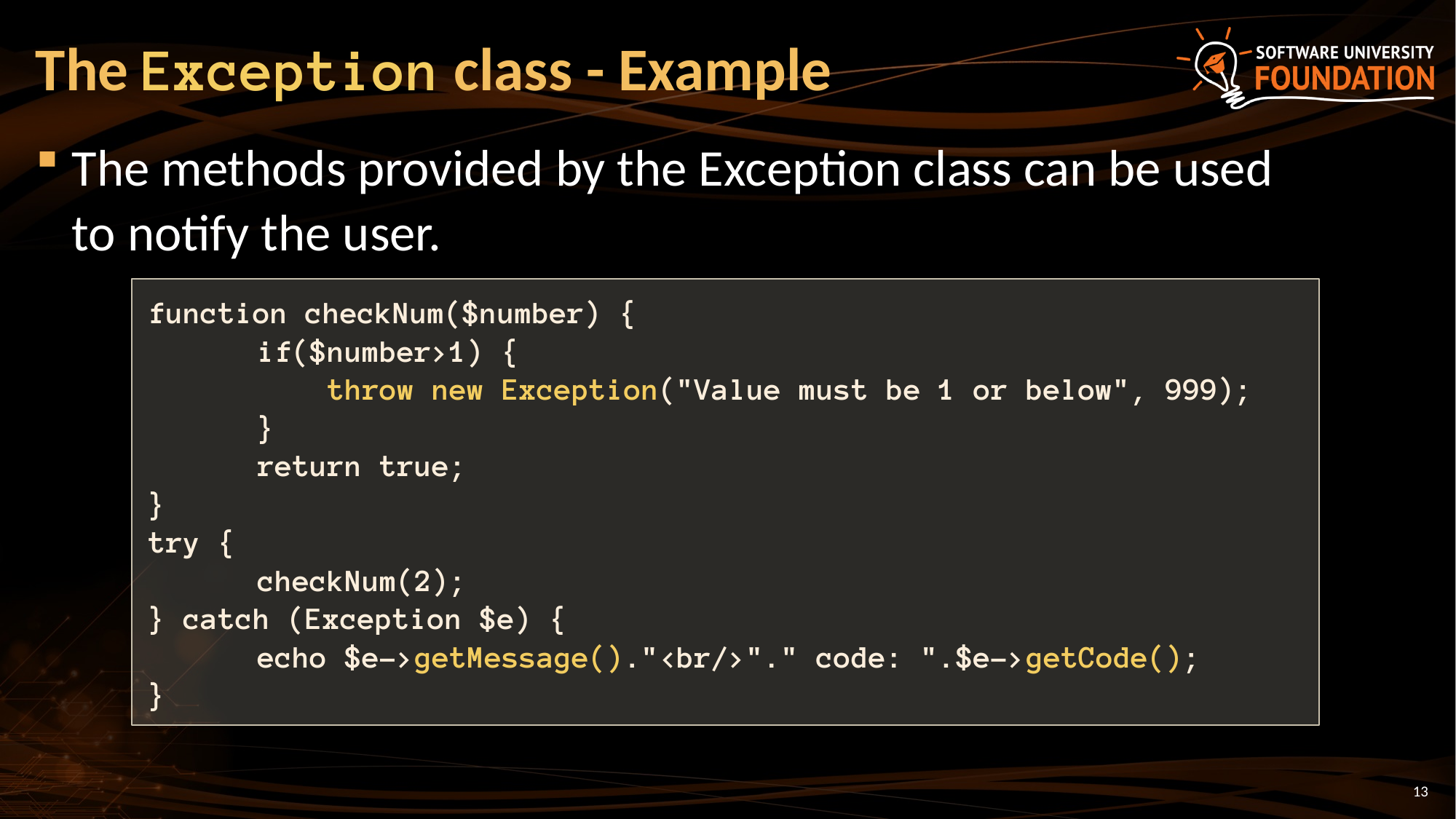

# The Exception class - Example
The methods provided by the Exception class can be used
to notify the user.
function checkNum($number) {
  	if($number>1) {
	    throw new Exception("Value must be 1 or below", 999);
	}
	return true;
}
try {
	checkNum(2);
} catch (Exception $e) {
	echo $e->getMessage()."<br/>"." code: ".$e->getCode();
}
13